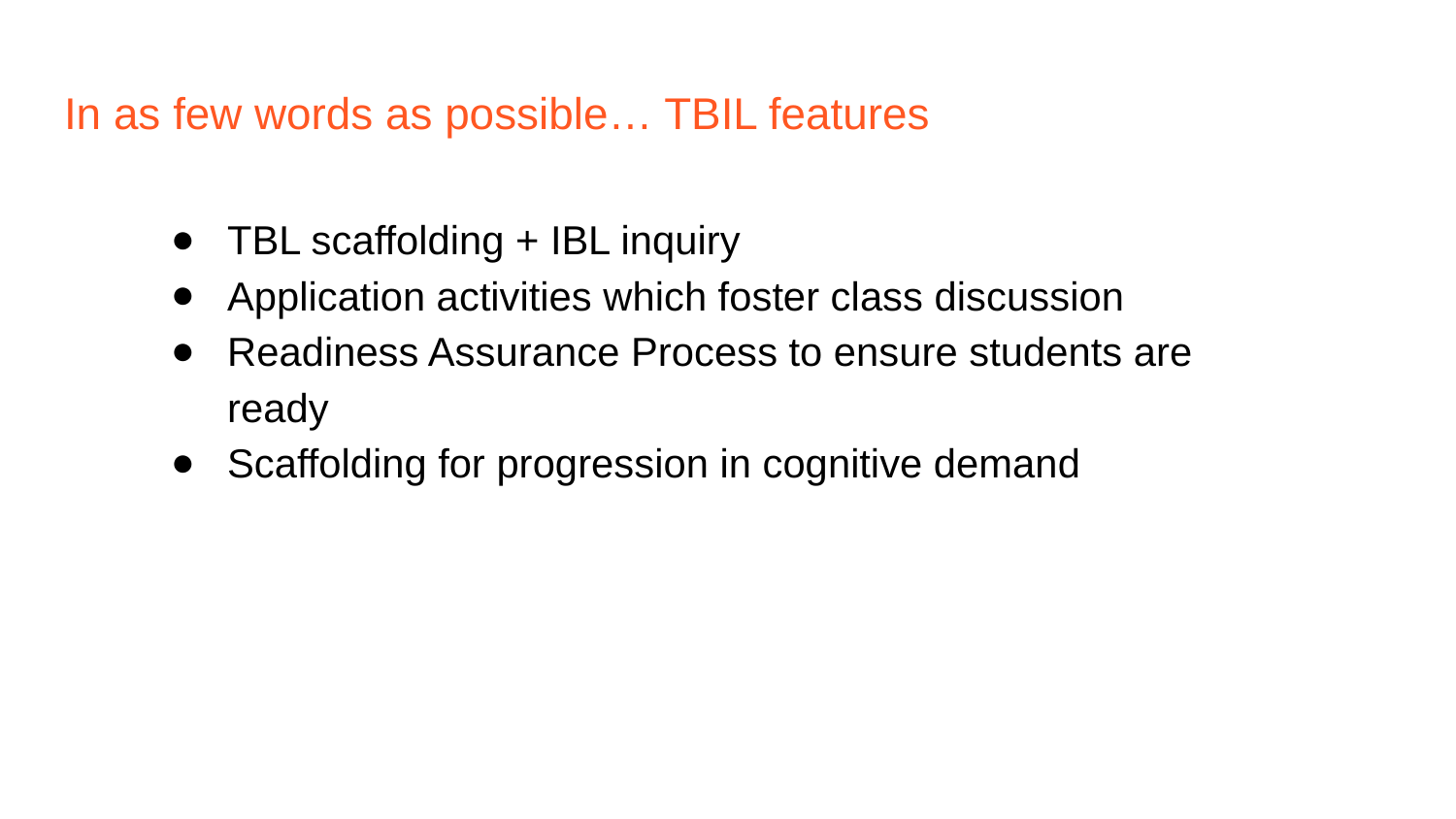

# In as few words as possible… TBIL features

TBL scaffolding + IBL inquiry
Application activities which foster class discussion
Readiness Assurance Process to ensure students are ready
Scaffolding for progression in cognitive demand